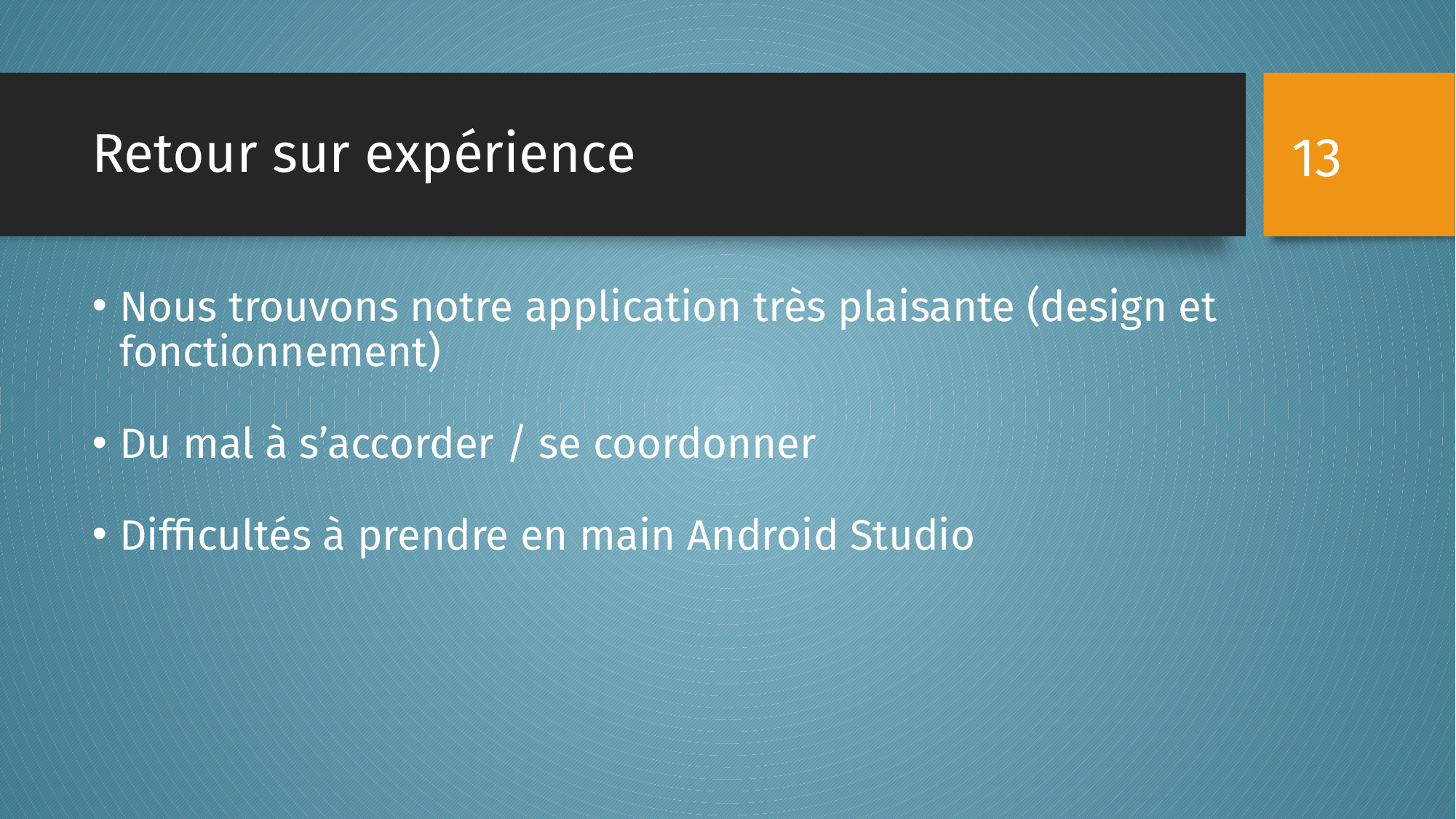

13
# Retour sur expérience
Nous trouvons notre application très plaisante (design et fonctionnement)

Du mal à s’accorder / se coordonner

Difficultés à prendre en main Android Studio